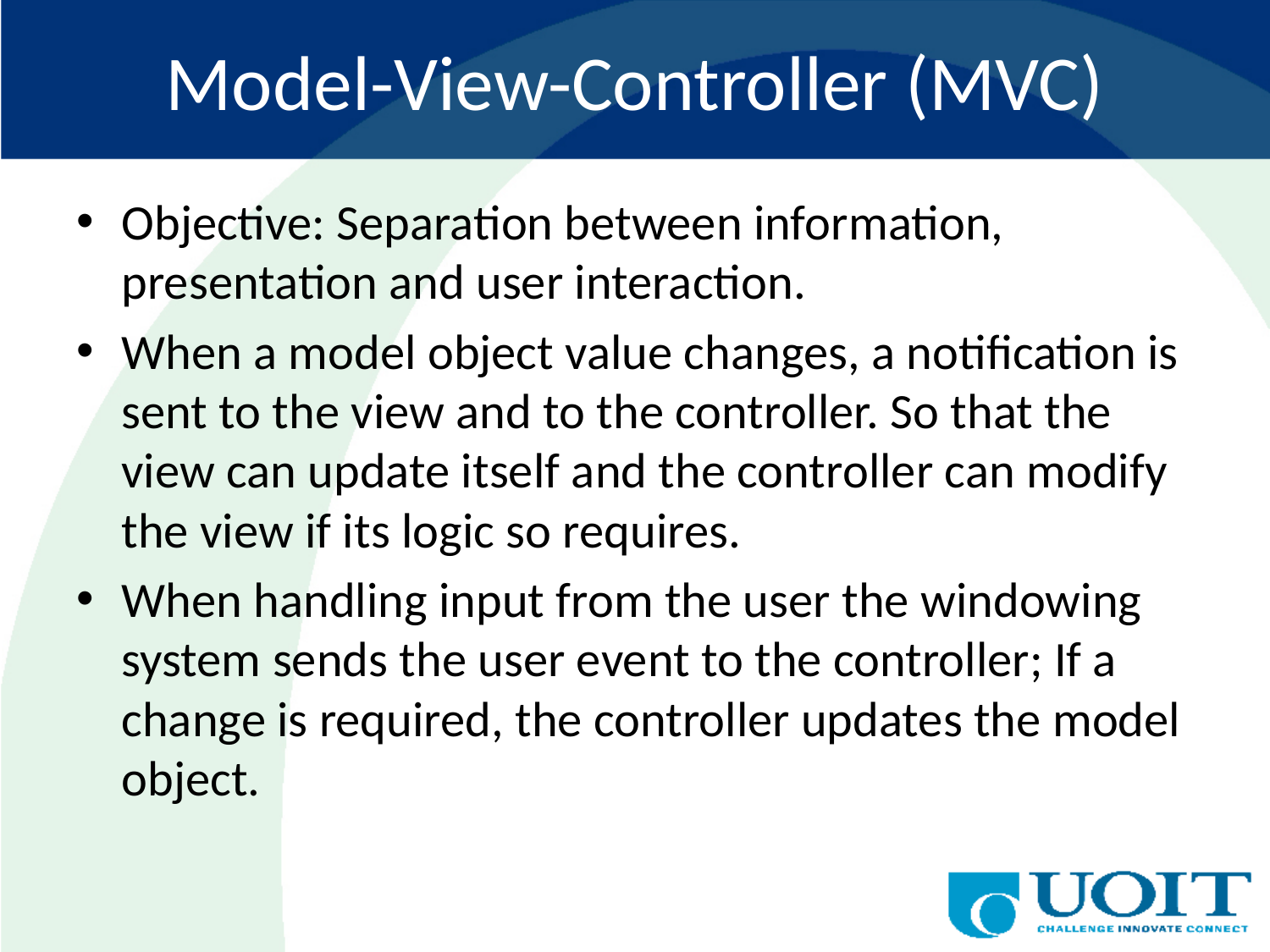

# Model-View-Controller (MVC)
Objective: Separation between information, presentation and user interaction.
When a model object value changes, a notification is sent to the view and to the controller. So that the view can update itself and the controller can modify the view if its logic so requires.
When handling input from the user the windowing system sends the user event to the controller; If a change is required, the controller updates the model object.